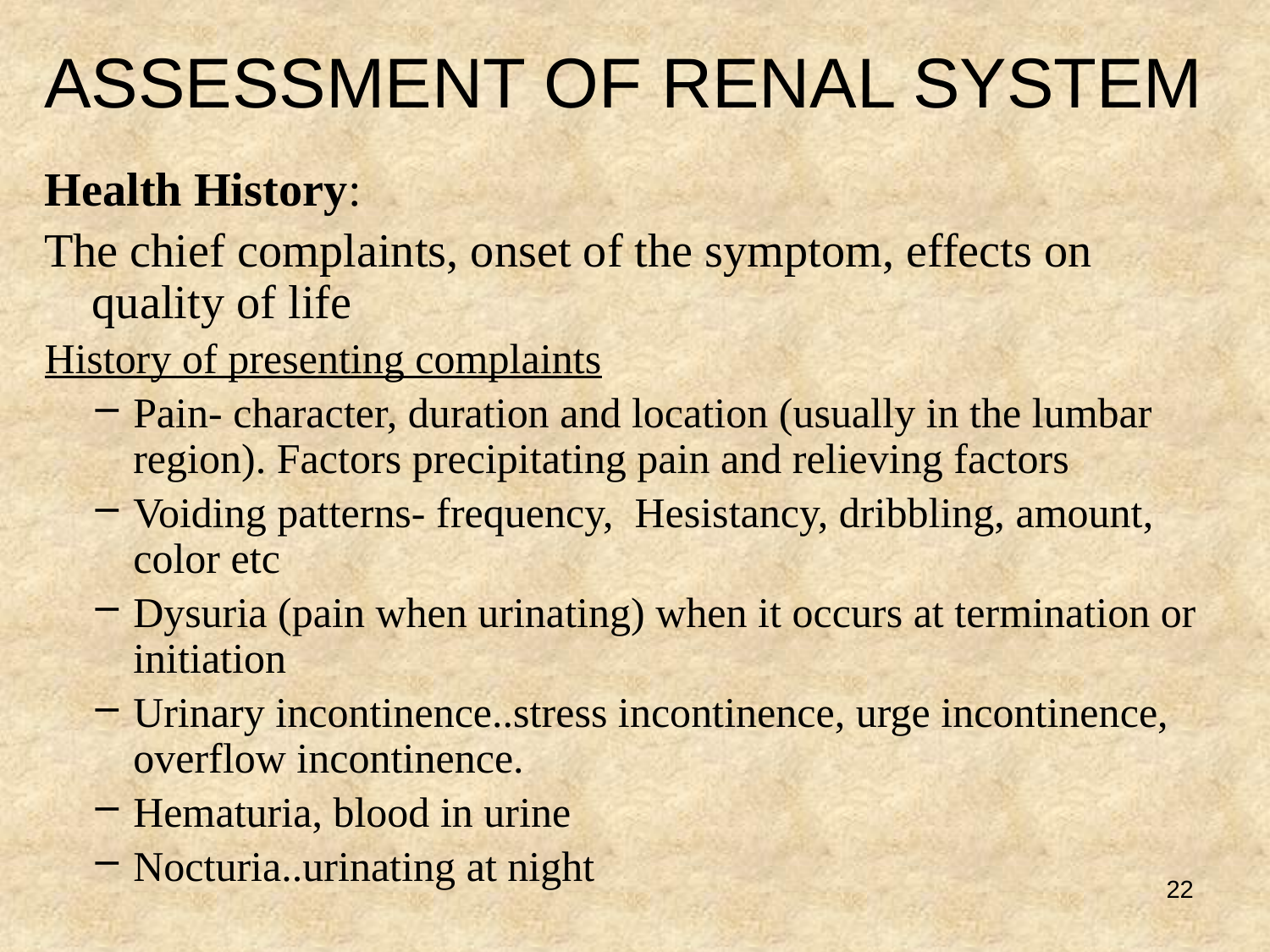

# ASSESSMENT OF RENAL SYSTEM
Health History:
The chief complaints, onset of the symptom, effects on quality of life
History of presenting complaints
Pain- character, duration and location (usually in the lumbar region). Factors precipitating pain and relieving factors
Voiding patterns- frequency,  Hesistancy, dribbling, amount, color etc
Dysuria (pain when urinating) when it occurs at termination or initiation
Urinary incontinence..stress incontinence, urge incontinence, overflow incontinence.
Hematuria, blood in urine
Nocturia..urinating at night

22